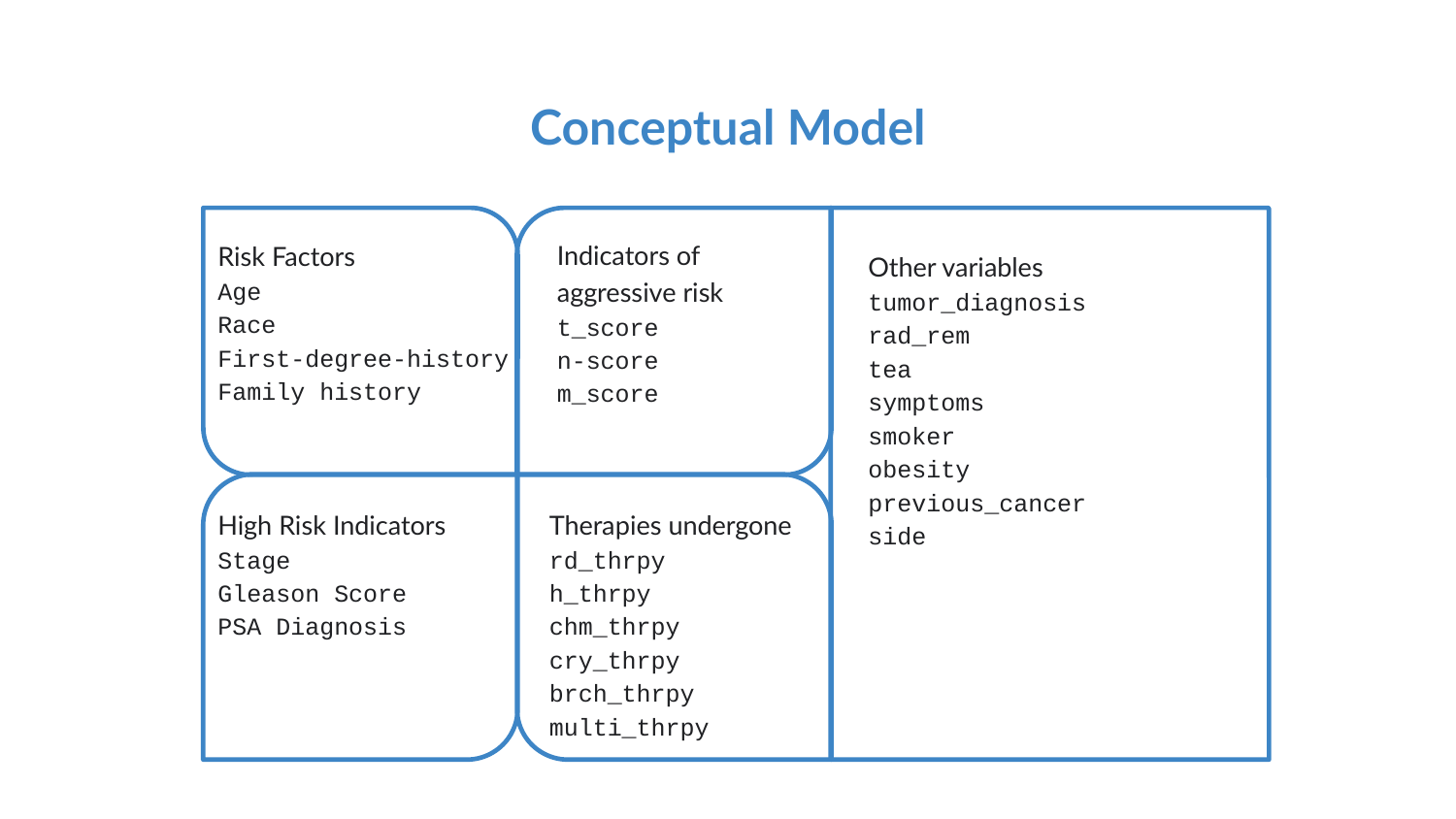

# Conceptual Model

Risk Factors
Age
Race
First-degree-history
Family history

Indicators of aggressive risk
t_score
n-score
m_score
Other variables
tumor_diagnosis
rad_rem
tea
symptoms
smoker
obesity
previous_cancer
side

Therapies undergone
rd_thrpy
h_thrpy
chm_thrpy
cry_thrpy
brch_thrpy
multi_thrpy
High Risk Indicators
Stage
Gleason Score
PSA Diagnosis